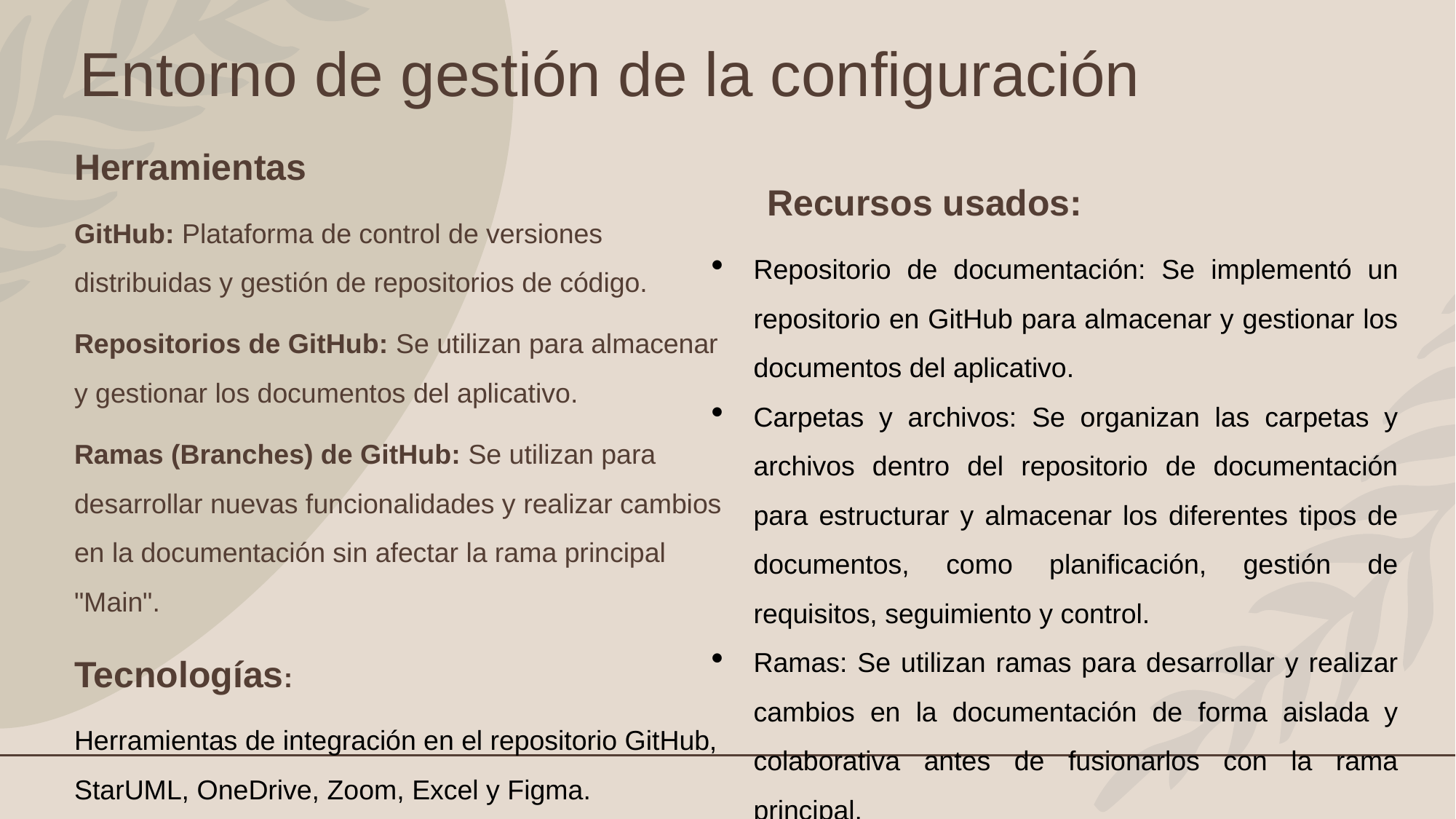

# Entorno de gestión de la configuración
Herramientas
GitHub: Plataforma de control de versiones distribuidas y gestión de repositorios de código.
Repositorios de GitHub: Se utilizan para almacenar y gestionar los documentos del aplicativo.
Ramas (Branches) de GitHub: Se utilizan para desarrollar nuevas funcionalidades y realizar cambios en la documentación sin afectar la rama principal "Main".
Tecnologías:
Herramientas de integración en el repositorio GitHub, StarUML, OneDrive, Zoom, Excel y Figma.
Recursos usados:
Repositorio de documentación: Se implementó un repositorio en GitHub para almacenar y gestionar los documentos del aplicativo.
Carpetas y archivos: Se organizan las carpetas y archivos dentro del repositorio de documentación para estructurar y almacenar los diferentes tipos de documentos, como planificación, gestión de requisitos, seguimiento y control.
Ramas: Se utilizan ramas para desarrollar y realizar cambios en la documentación de forma aislada y colaborativa antes de fusionarlos con la rama principal.